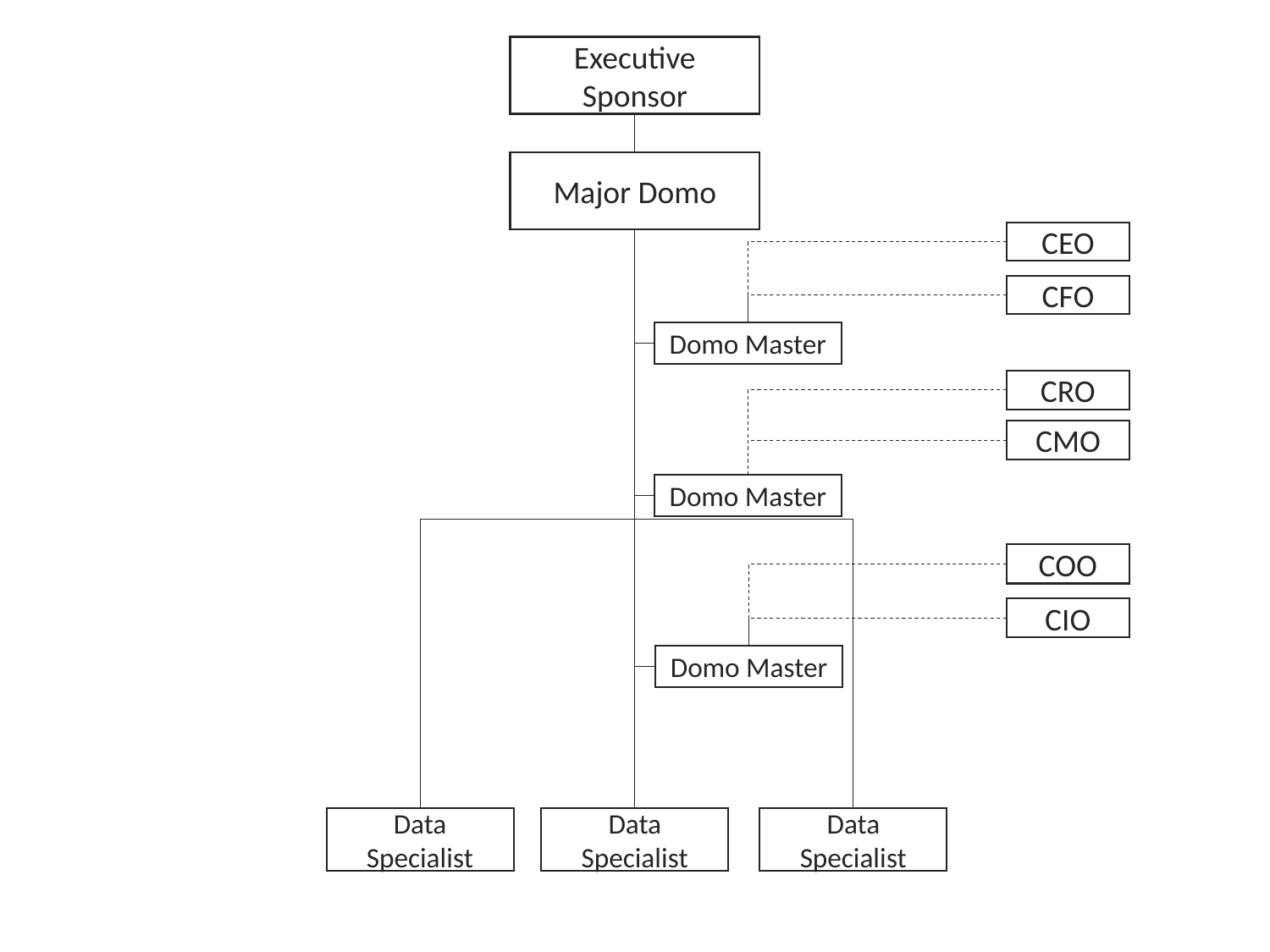

Executive Sponsor
Major Domo
CEO
CFO
Domo Master
CRO
CMO
Domo Master
COO
CIO
Domo Master
Data Specialist
Data Specialist
Data Specialist